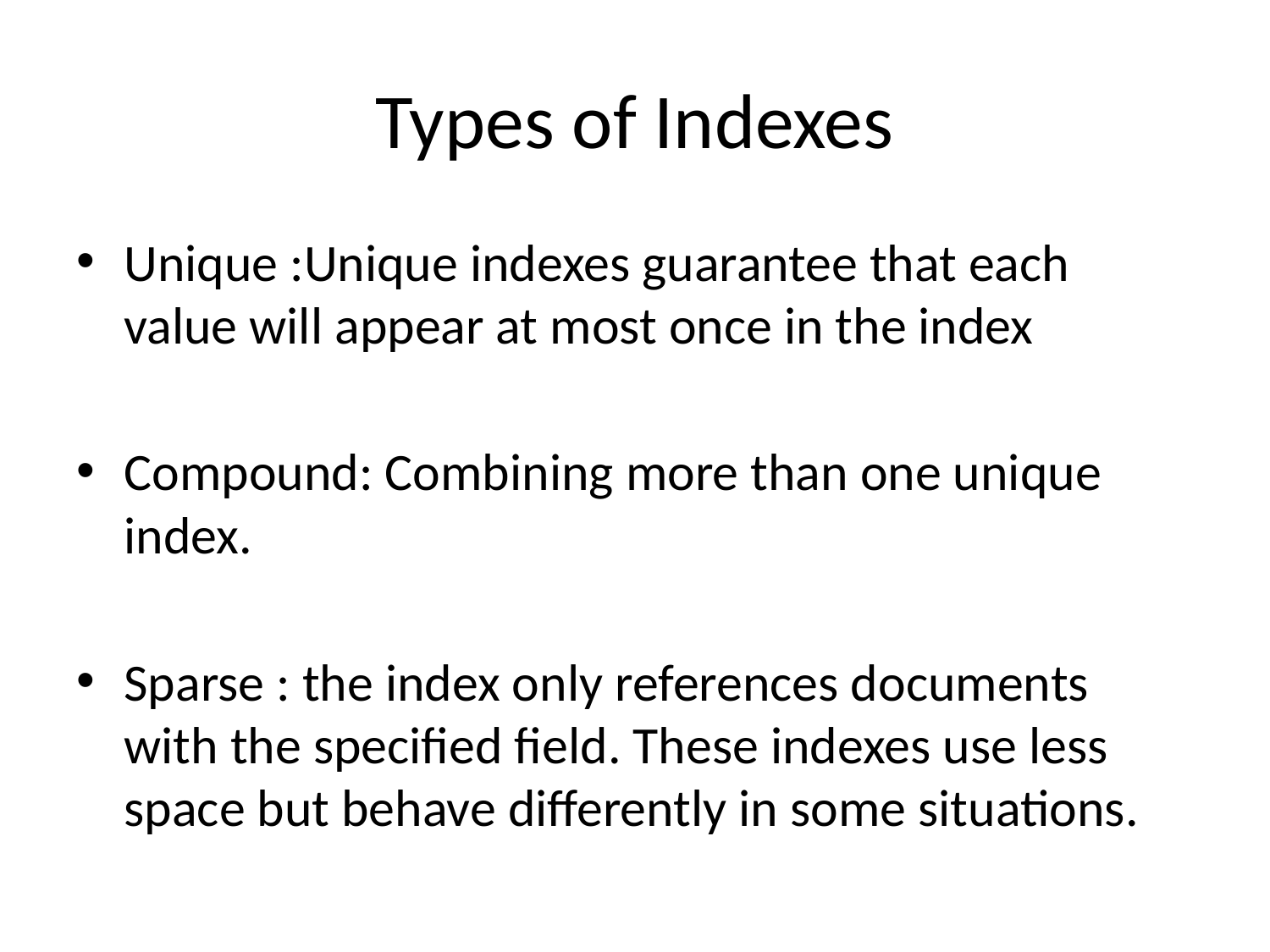

# Types of Indexes
Unique :Unique indexes guarantee that each value will appear at most once in the index

Compound: Combining more than one unique index.

Sparse : the index only references documents with the specified field. These indexes use less space but behave differently in some situations.